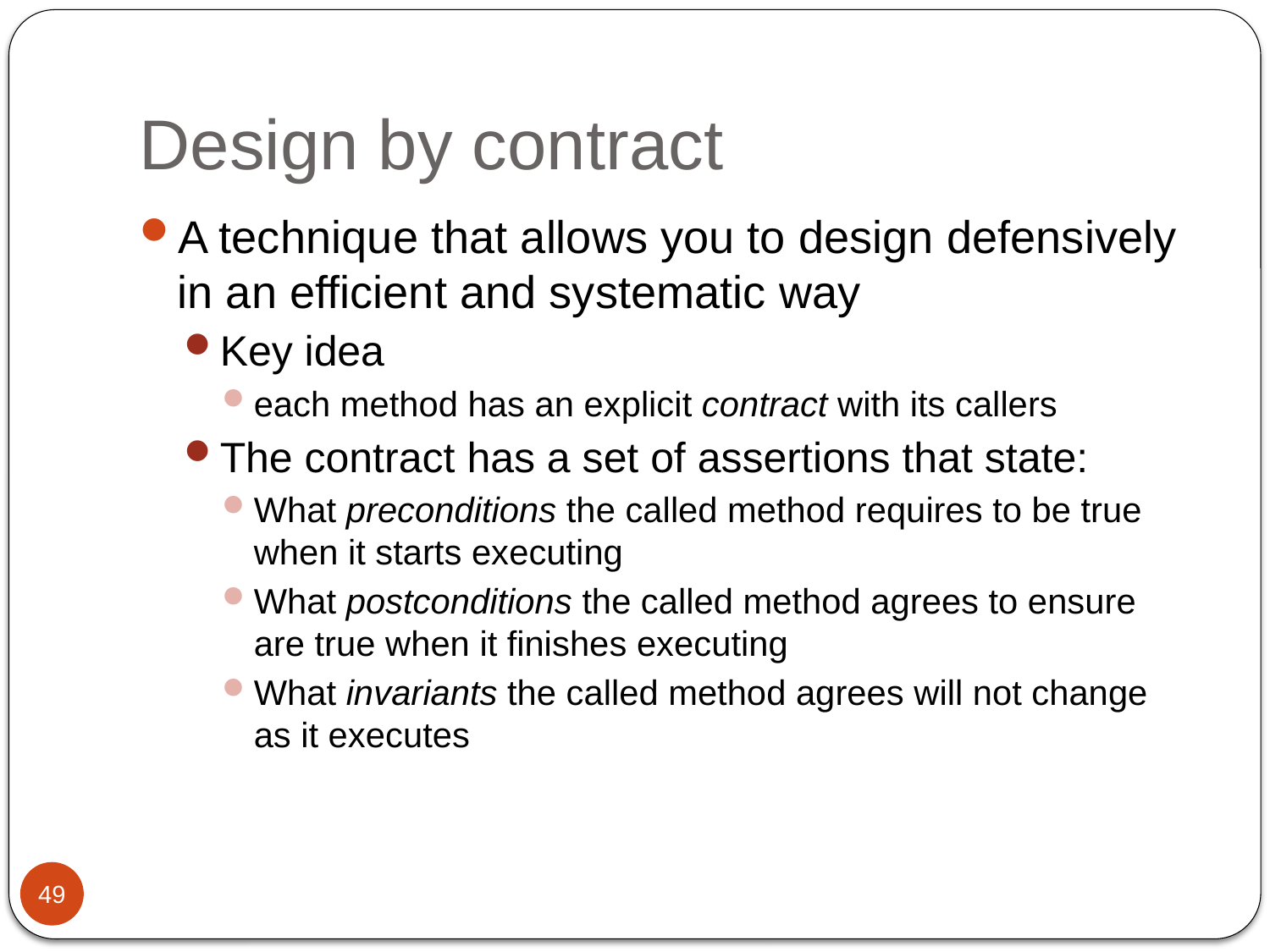

# Design by contract
A technique that allows you to design defensively in an efficient and systematic way
Key idea
each method has an explicit contract with its callers
The contract has a set of assertions that state:
What preconditions the called method requires to be true when it starts executing
What postconditions the called method agrees to ensure are true when it finishes executing
What invariants the called method agrees will not change as it executes

49